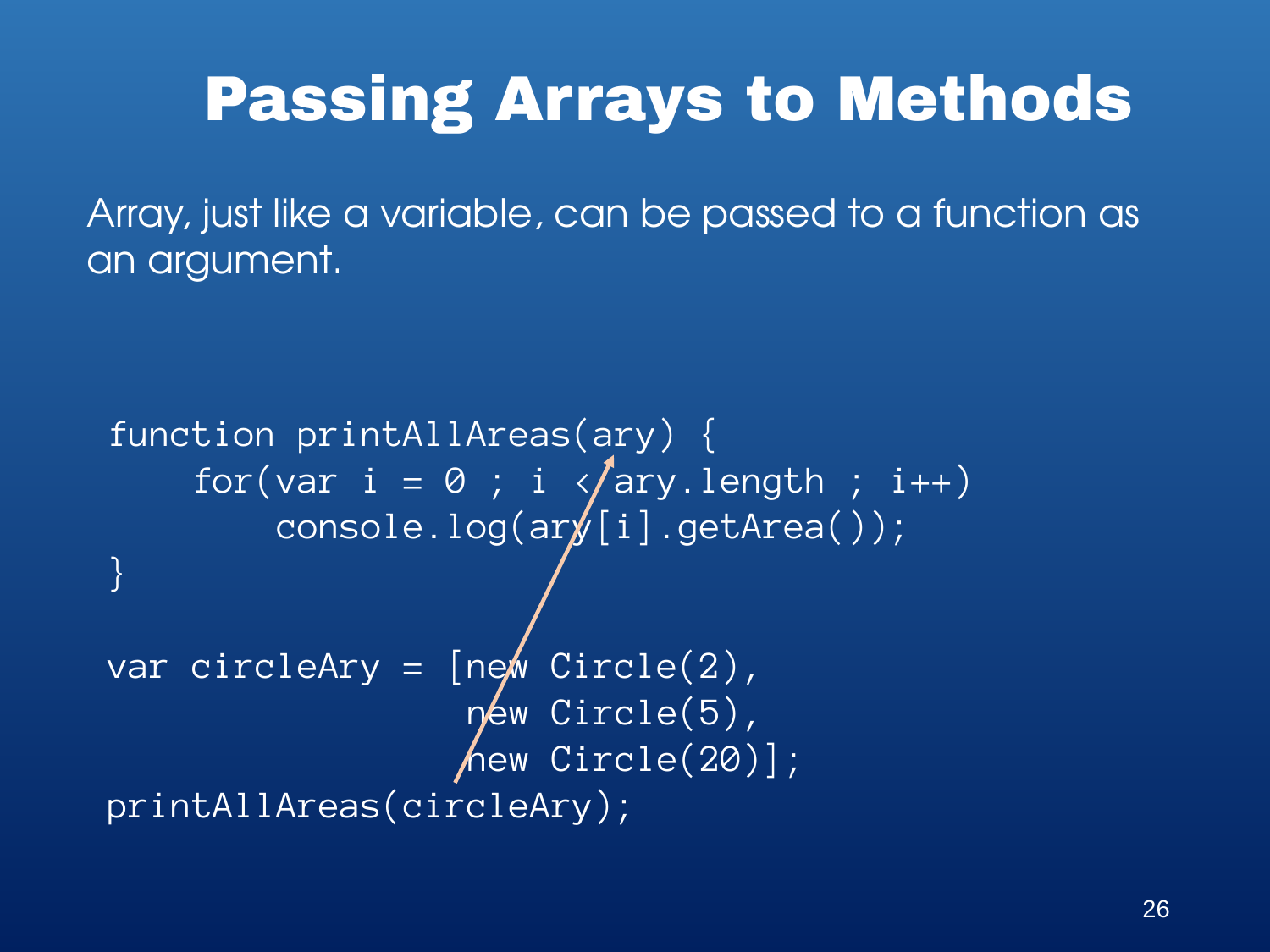

# Passing Arrays to Methods
Array, just like a variable, can be passed to a function as an argument.
function printAllAreas(ary) {
    for(var i = 0 ; i < ary.length ; i++)
        console.log(ary[i].getArea());
}

var circleAry = [new Circle(2),
                 new Circle(5),
                 new Circle(20)];
printAllAreas(circleAry);

26